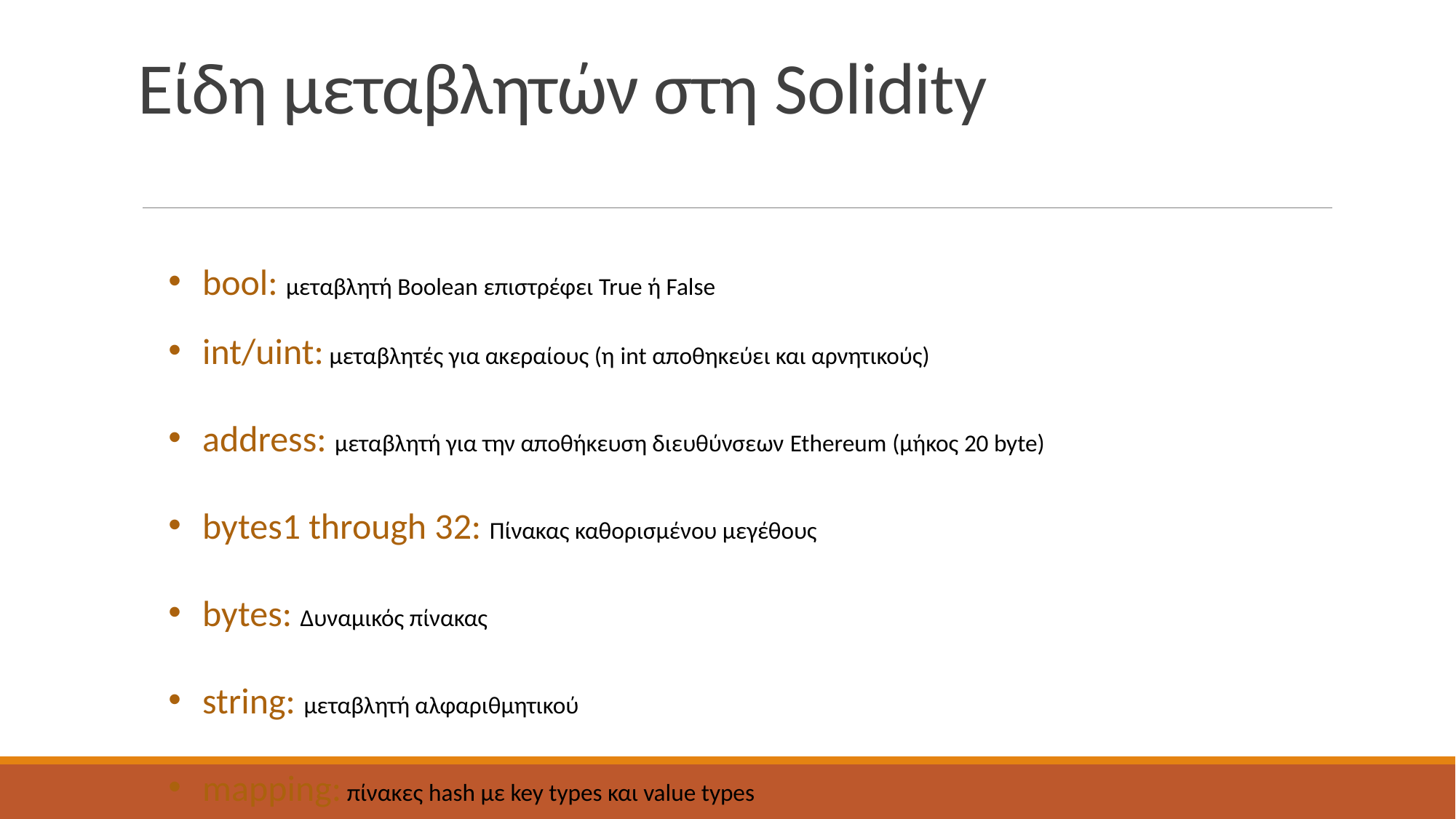

# Είδη μεταβλητών στη Solidity
bool: μεταβλητή Boolean επιστρέφει True ή False

int/uint: μεταβλητές για ακεραίους (η int αποθηκεύει και αρνητικούς)

address: μεταβλητή για την αποθήκευση διευθύνσεων Ethereum (μήκος 20 byte)

bytes1 through 32: Πίνακας καθορισμένου μεγέθους

bytes: Δυναμικός πίνακας

string: μεταβλητή αλφαριθμητικού

mapping: πίνακες hash με key types και value types

struct: δομή για τον καθορισμό νέων ειδών μεταβλητών